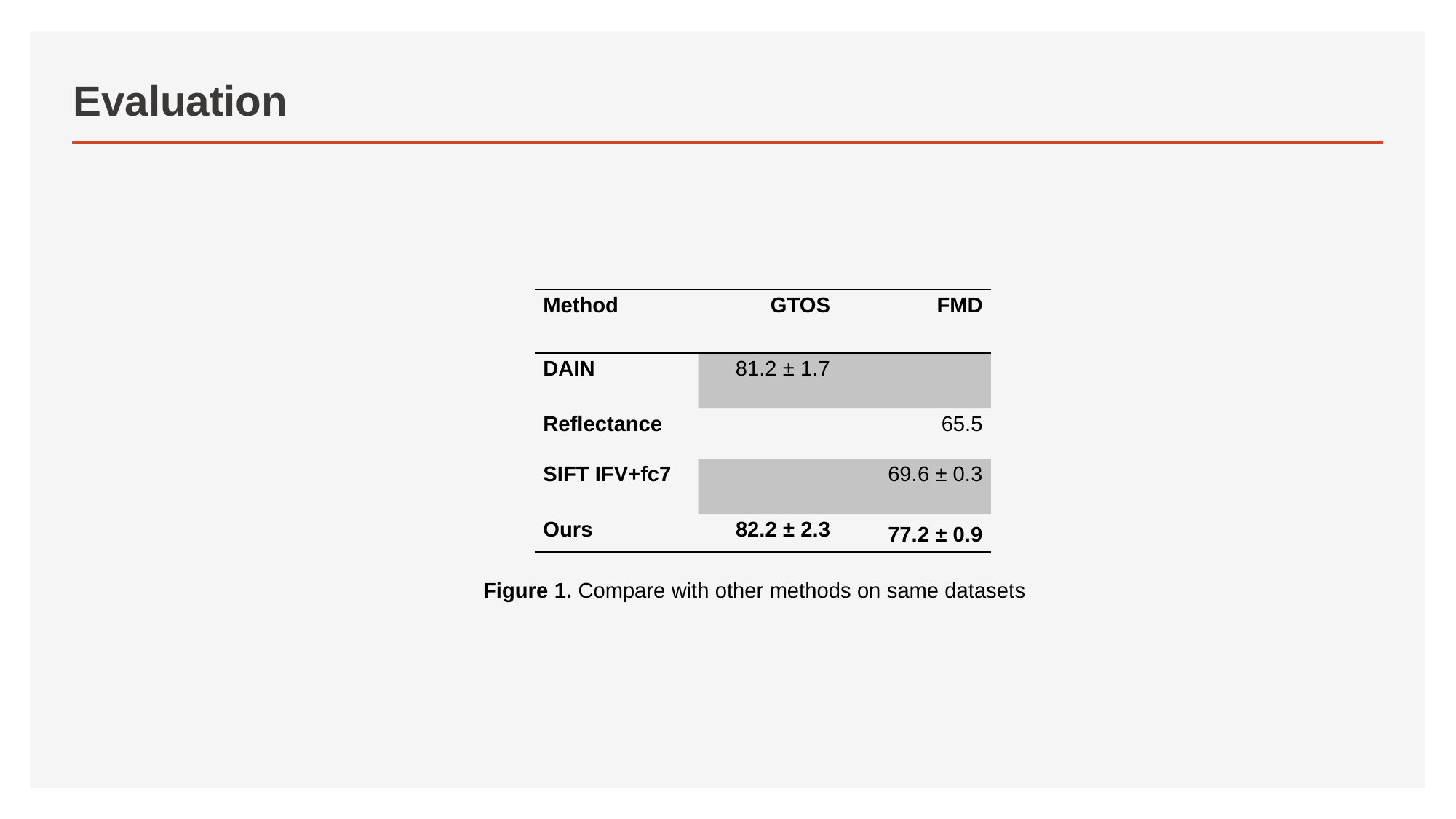

# Evaluation
| Method | GTOS | FMD |
| --- | --- | --- |
| DAIN | 81.2 ± 1.7 |  |
| Reflectance |  | 65.5 |
| SIFT IFV+fc7 |  | 69.6 ± 0.3 |
| Ours | 82.2 ± 2.3 | 77.2 ± 0.9 |
Figure 1. Compare with other methods on same datasets